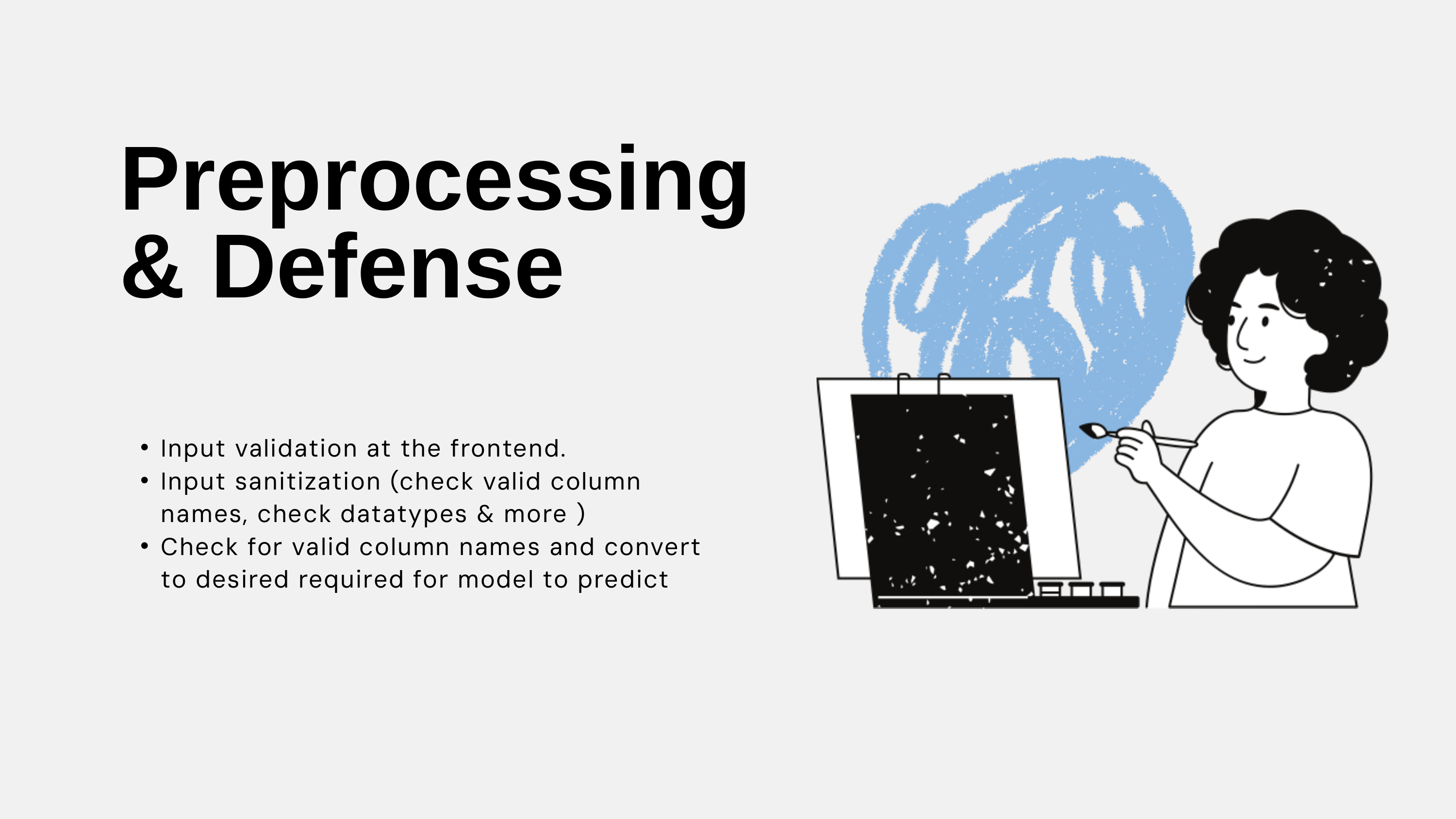

Preprocessing & Defense

Input validation at the frontend.
Input sanitization (check valid column names, check datatypes & more )
Check for valid column names and convert to desired required for model to predict